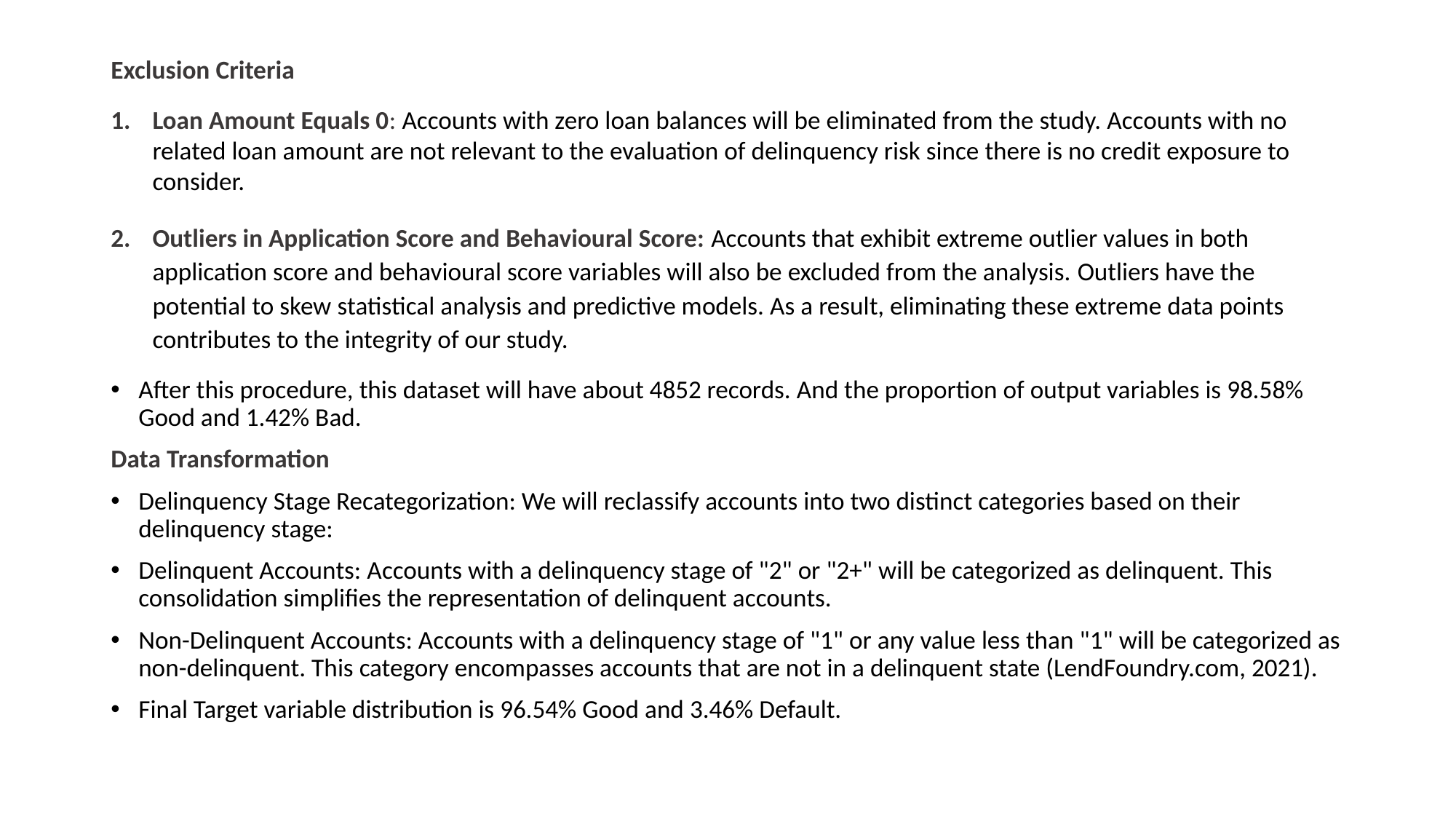

# Exclusion Criteria
Loan Amount Equals 0: Accounts with zero loan balances will be eliminated from the study. Accounts with no related loan amount are not relevant to the evaluation of delinquency risk since there is no credit exposure to consider.
Outliers in Application Score and Behavioural Score: Accounts that exhibit extreme outlier values in both application score and behavioural score variables will also be excluded from the analysis. Outliers have the potential to skew statistical analysis and predictive models. As a result, eliminating these extreme data points contributes to the integrity of our study.
After this procedure, this dataset will have about 4852 records. And the proportion of output variables is 98.58% Good and 1.42% Bad.
Data Transformation
Delinquency Stage Recategorization: We will reclassify accounts into two distinct categories based on their delinquency stage:
Delinquent Accounts: Accounts with a delinquency stage of "2" or "2+" will be categorized as delinquent. This consolidation simplifies the representation of delinquent accounts.
Non-Delinquent Accounts: Accounts with a delinquency stage of "1" or any value less than "1" will be categorized as non-delinquent. This category encompasses accounts that are not in a delinquent state (LendFoundry.com, 2021).
Final Target variable distribution is 96.54% Good and 3.46% Default.